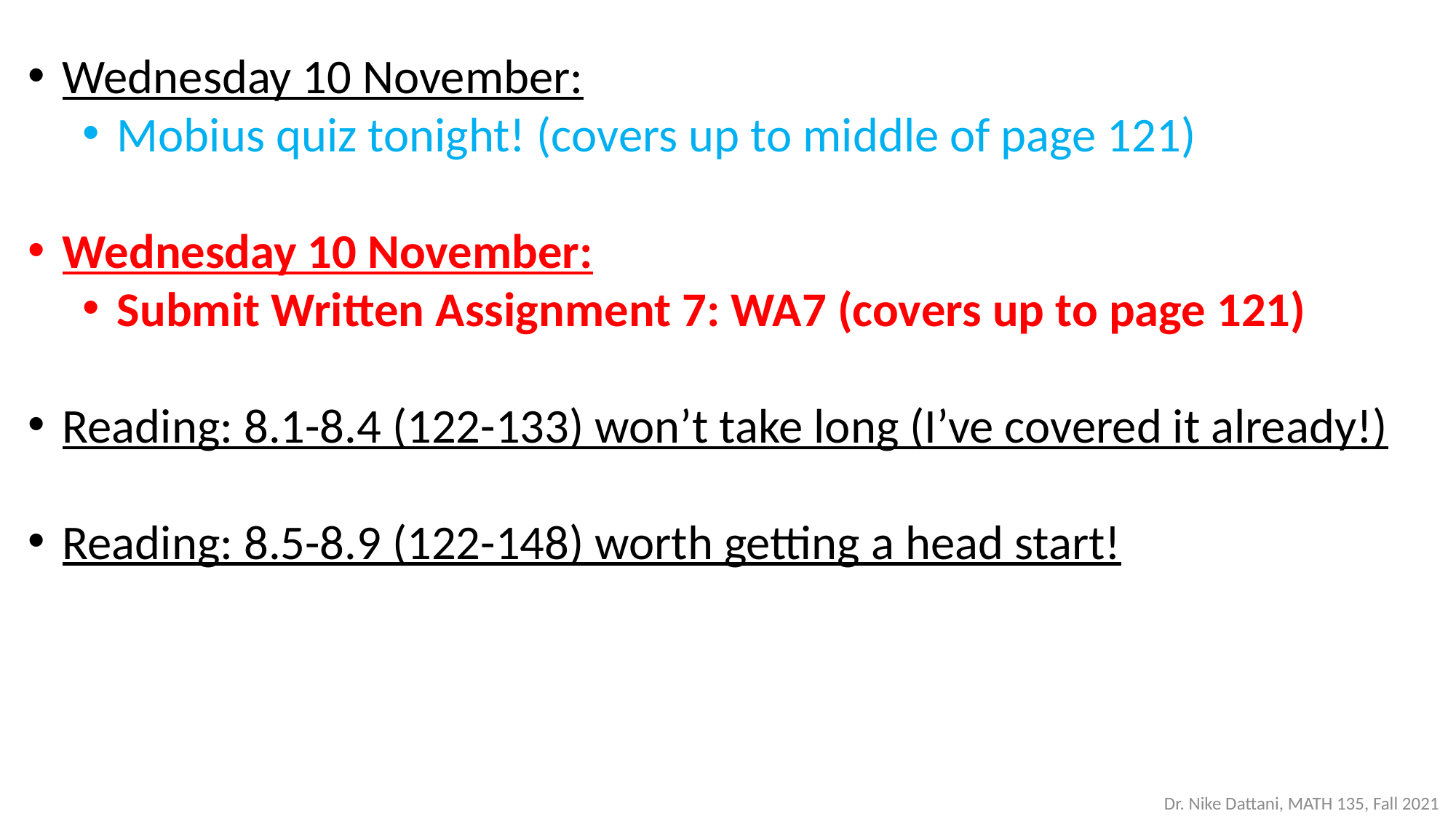

Wednesday 10 November:
Mobius quiz tonight! (covers up to middle of page 121)

Wednesday 10 November:
Submit Written Assignment 7: WA7 (covers up to page 121)

Reading: 8.1-8.4 (122-133) won’t take long (I’ve covered it already!)

Reading: 8.5-8.9 (122-148) worth getting a head start!

#
Dr. Nike Dattani, MATH 135, Fall 2021